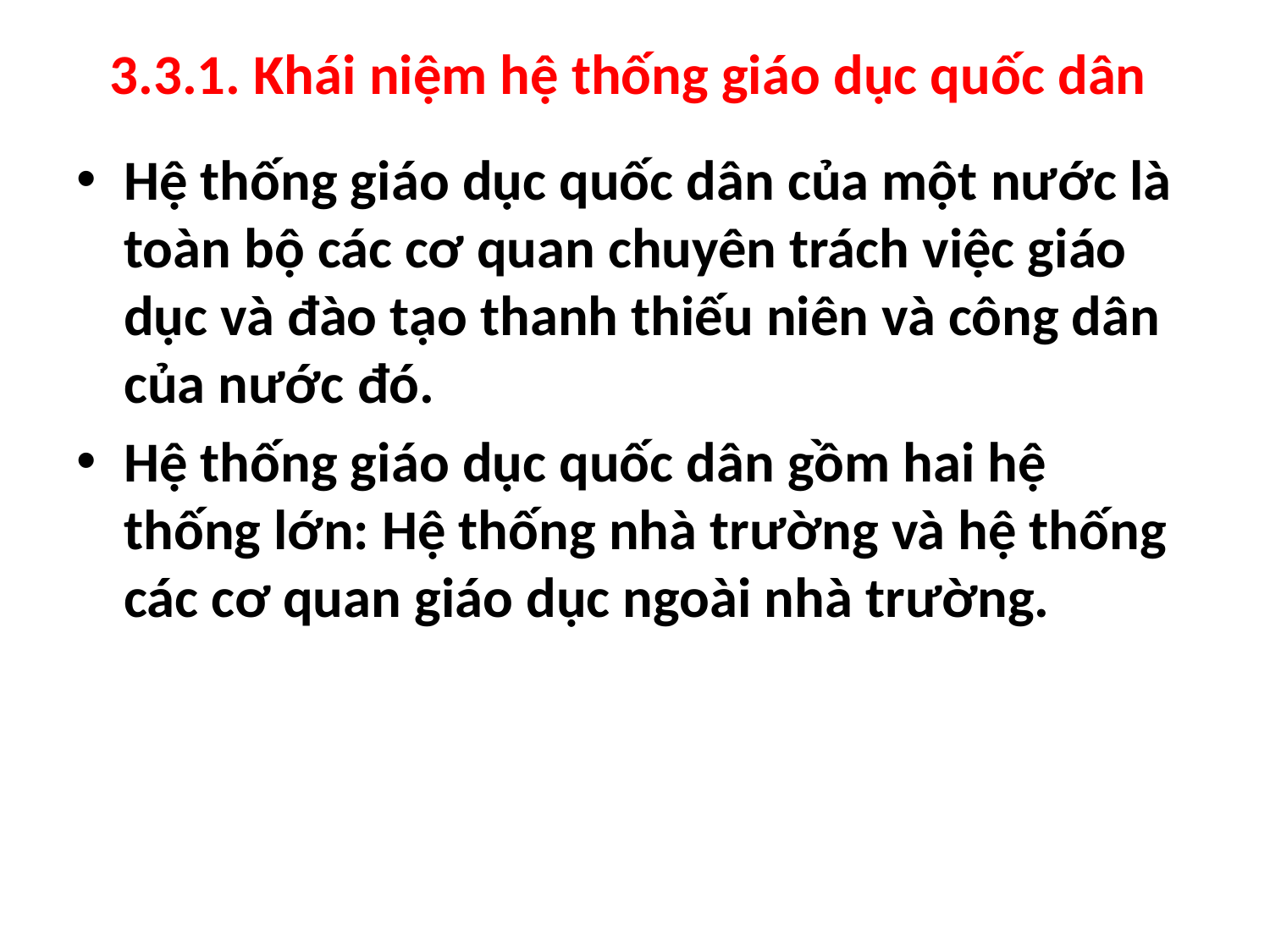

# 3.3.1. Khái niệm hệ thống giáo dục quốc dân
Hệ thống giáo dục quốc dân của một nước là toàn bộ các cơ quan chuyên trách việc giáo dục và đào tạo thanh thiếu niên và công dân của nước đó.
Hệ thống giáo dục quốc dân gồm hai hệ thống lớn: Hệ thống nhà trường và hệ thống các cơ quan giáo dục ngoài nhà trường.